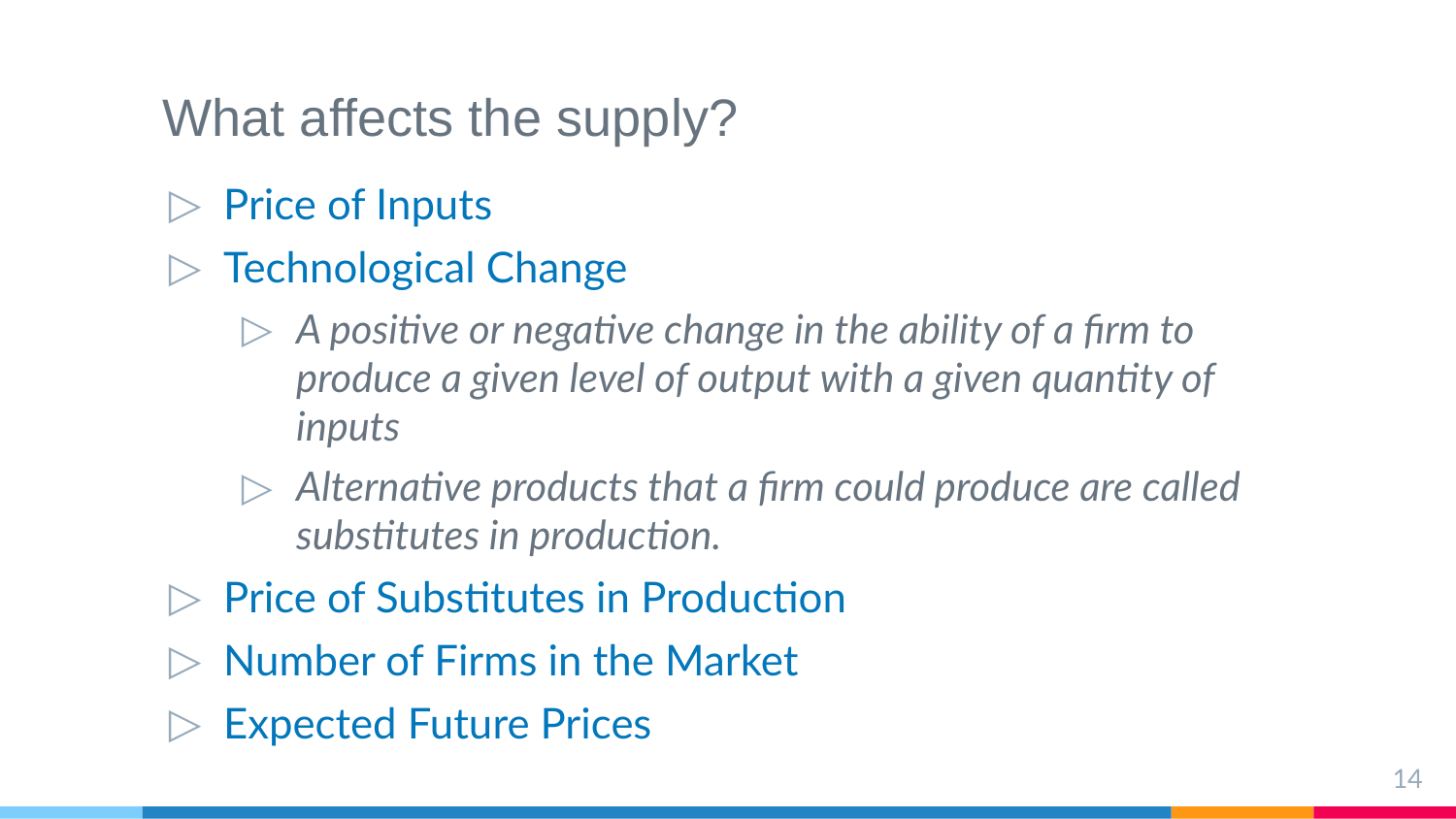

# What affects the supply?
Price of Inputs
Technological Change
A positive or negative change in the ability of a firm to produce a given level of output with a given quantity of inputs
Alternative products that a firm could produce are called substitutes in production.
Price of Substitutes in Production
Number of Firms in the Market
Expected Future Prices
14